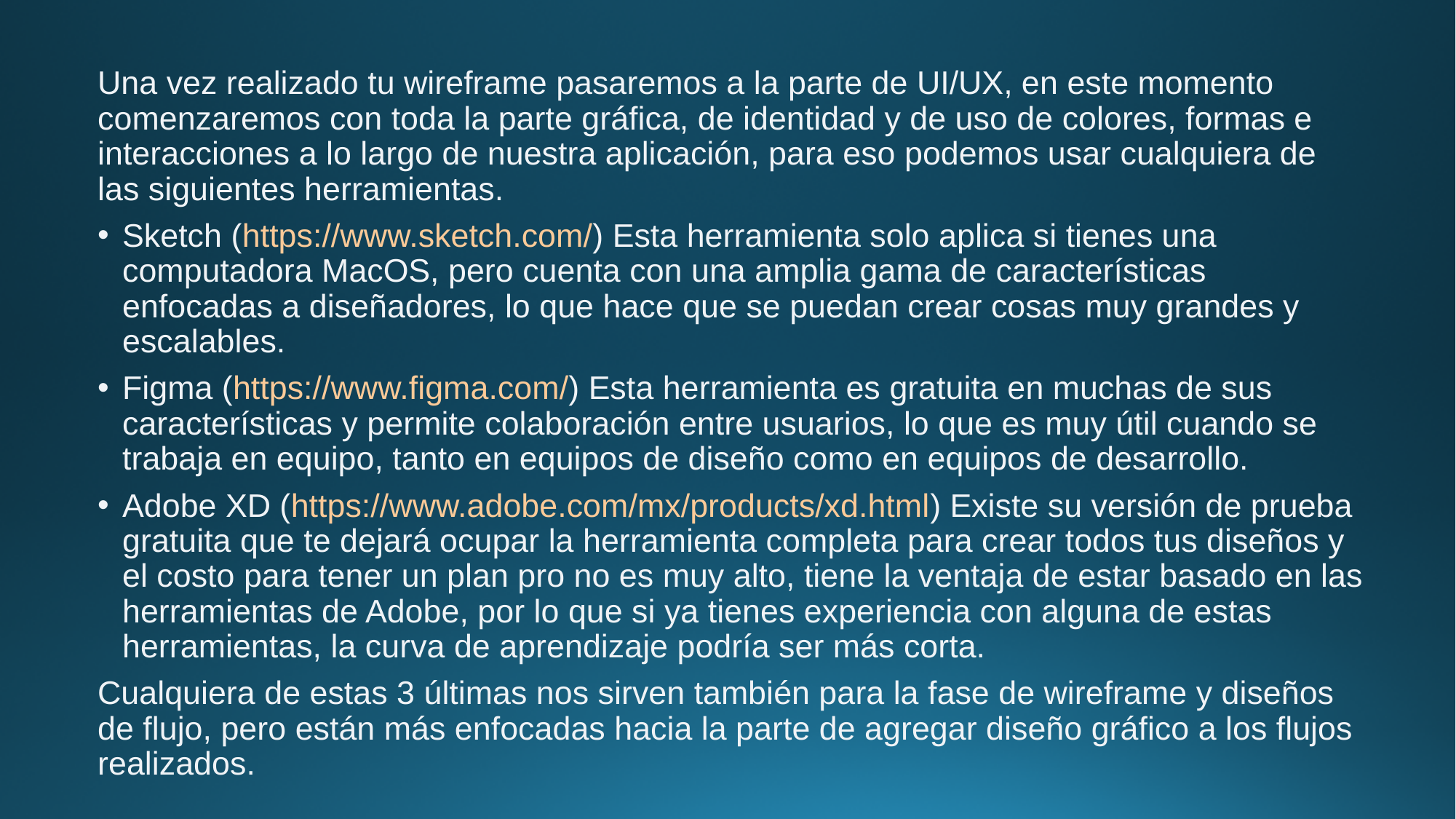

Una vez realizado tu wireframe pasaremos a la parte de UI/UX, en este momento comenzaremos con toda la parte gráfica, de identidad y de uso de colores, formas e interacciones a lo largo de nuestra aplicación, para eso podemos usar cualquiera de las siguientes herramientas.
Sketch (https://www.sketch.com/) Esta herramienta solo aplica si tienes una computadora MacOS, pero cuenta con una amplia gama de características enfocadas a diseñadores, lo que hace que se puedan crear cosas muy grandes y escalables.
Figma (https://www.figma.com/) Esta herramienta es gratuita en muchas de sus características y permite colaboración entre usuarios, lo que es muy útil cuando se trabaja en equipo, tanto en equipos de diseño como en equipos de desarrollo.
Adobe XD (https://www.adobe.com/mx/products/xd.html) Existe su versión de prueba gratuita que te dejará ocupar la herramienta completa para crear todos tus diseños y el costo para tener un plan pro no es muy alto, tiene la ventaja de estar basado en las herramientas de Adobe, por lo que si ya tienes experiencia con alguna de estas herramientas, la curva de aprendizaje podría ser más corta.
Cualquiera de estas 3 últimas nos sirven también para la fase de wireframe y diseños de flujo, pero están más enfocadas hacia la parte de agregar diseño gráfico a los flujos realizados.